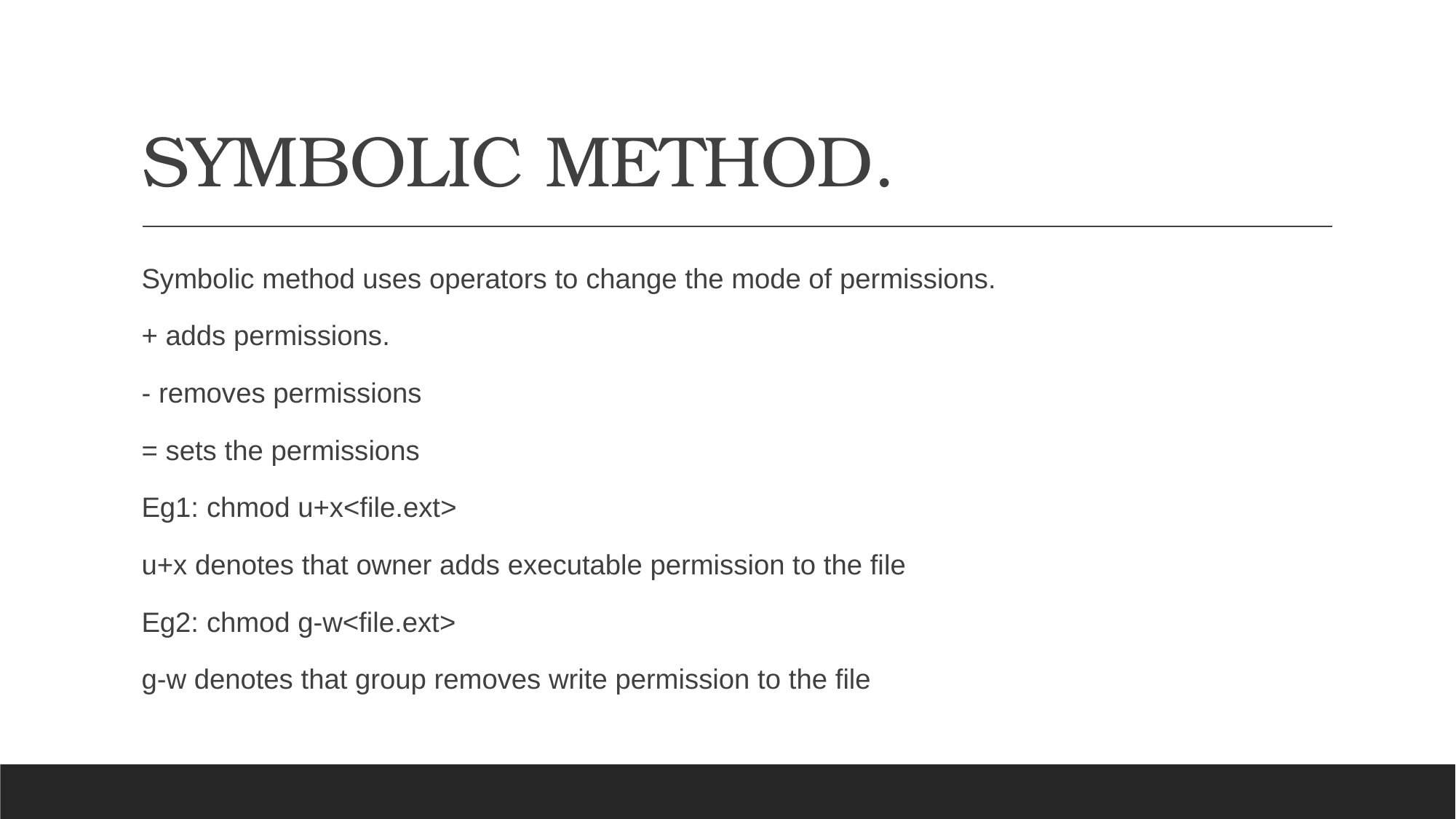

# SYMBOLIC METHOD.
Symbolic method uses operators to change the mode of permissions.
+ adds permissions.
- removes permissions
= sets the permissions
Eg1: chmod u+x<file.ext>
u+x denotes that owner adds executable permission to the file
Eg2: chmod g-w<file.ext>
g-w denotes that group removes write permission to the file